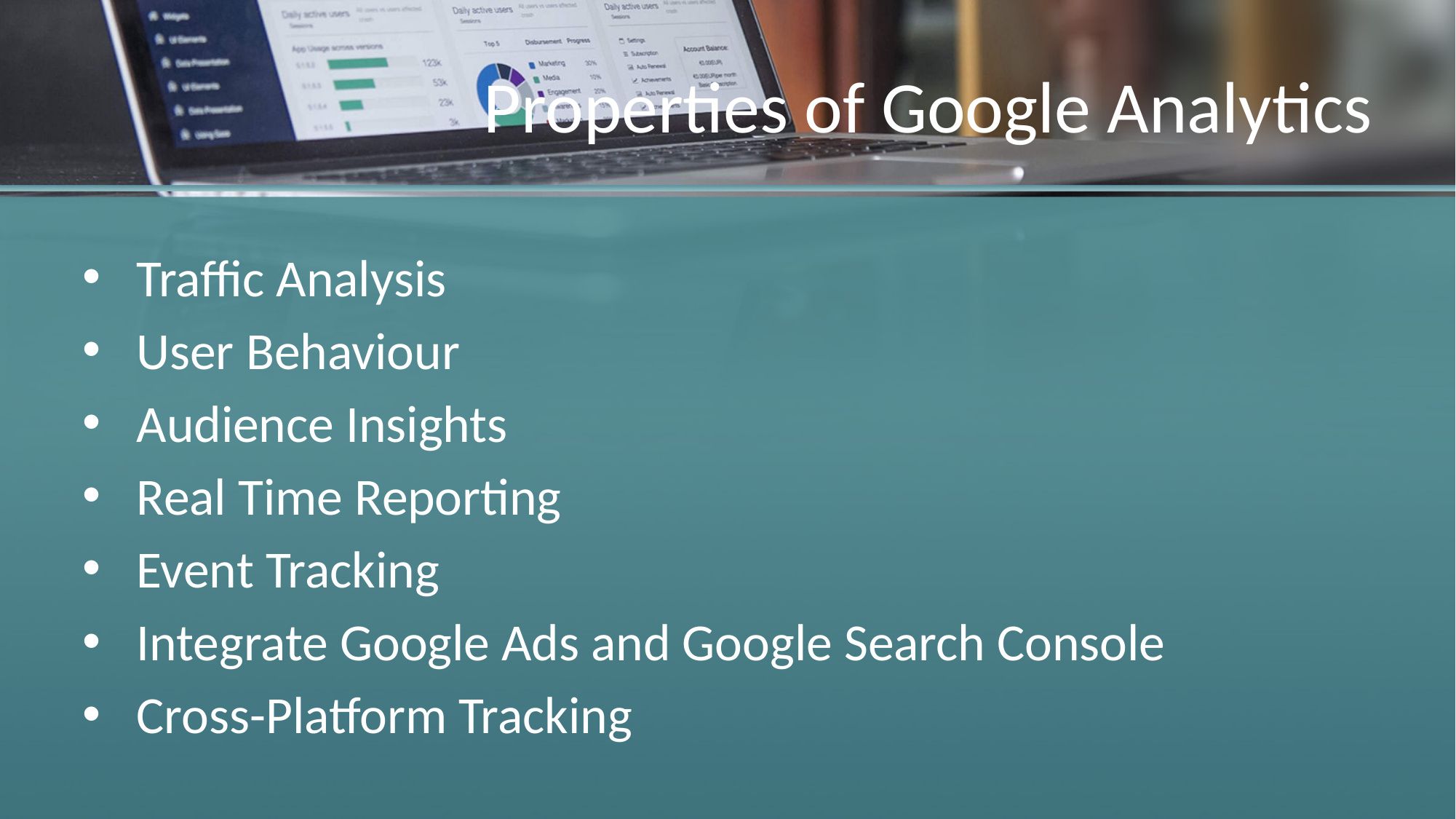

# Properties of Google Analytics
Traffic Analysis
User Behaviour
Audience Insights
Real Time Reporting
Event Tracking
Integrate Google Ads and Google Search Console
Cross-Platform Tracking